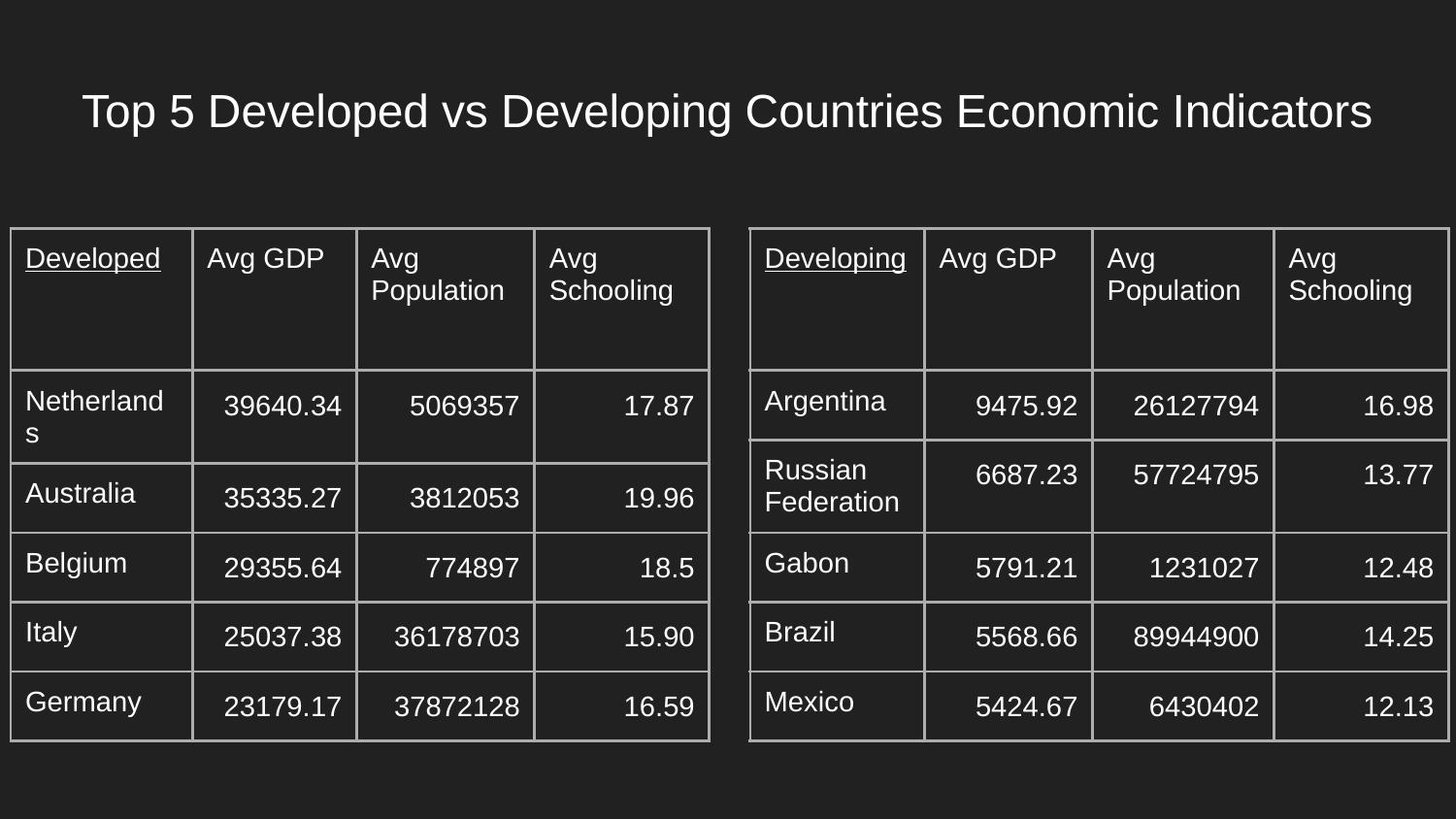

# Top 5 Developed vs Developing Countries Economic Indicators
| Developed | Avg GDP | Avg Population | Avg Schooling |
| --- | --- | --- | --- |
| Netherlands | 39640.34 | 5069357 | 17.87 |
| Australia | 35335.27 | 3812053 | 19.96 |
| Belgium | 29355.64 | 774897 | 18.5 |
| Italy | 25037.38 | 36178703 | 15.90 |
| Germany | 23179.17 | 37872128 | 16.59 |
| Developing | Avg GDP | Avg Population | Avg Schooling |
| --- | --- | --- | --- |
| Argentina | 9475.92 | 26127794 | 16.98 |
| Russian Federation | 6687.23 | 57724795 | 13.77 |
| Gabon | 5791.21 | 1231027 | 12.48 |
| Brazil | 5568.66 | 89944900 | 14.25 |
| Mexico | 5424.67 | 6430402 | 12.13 |